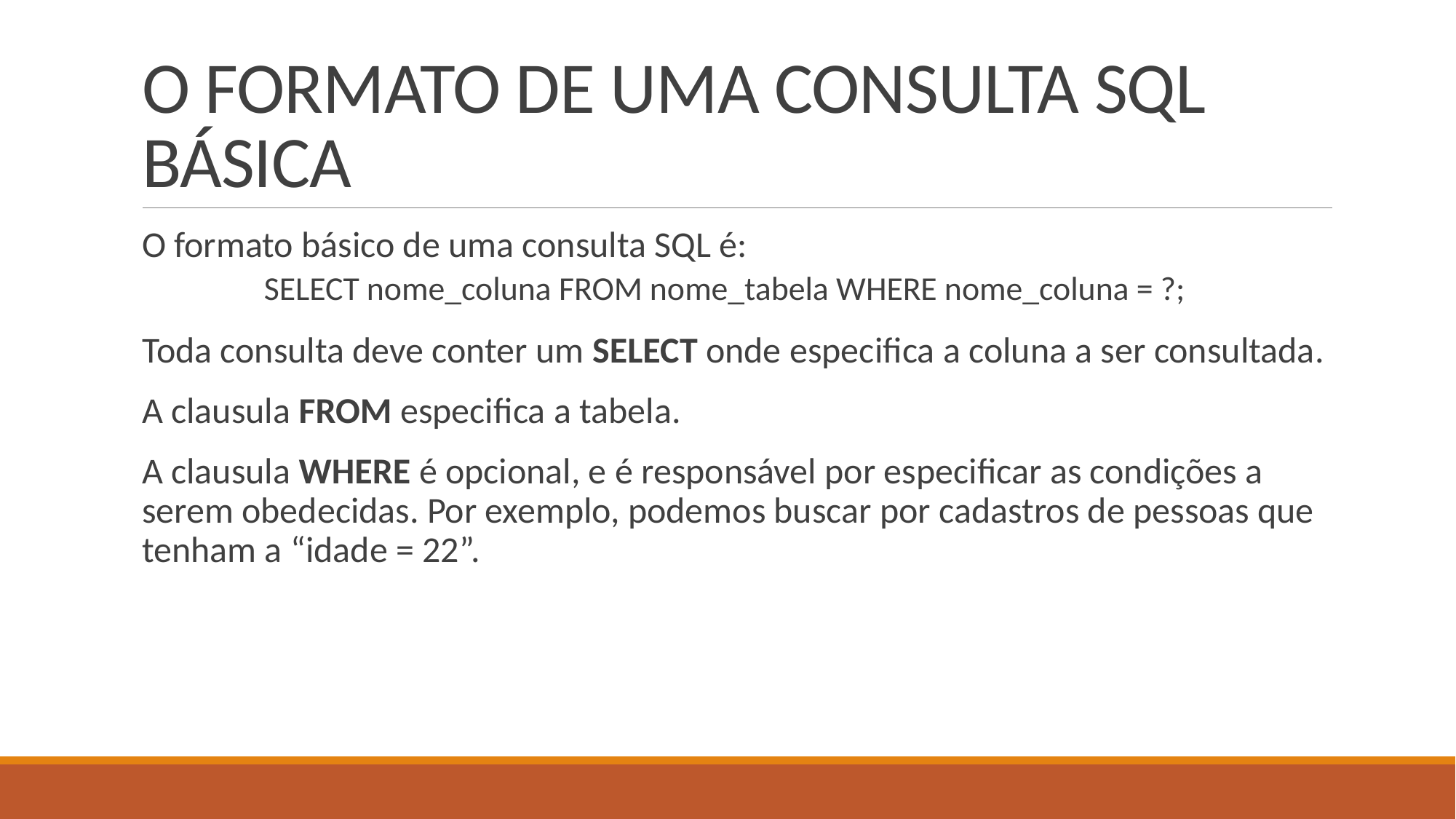

# O FORMATO DE UMA CONSULTA SQL BÁSICA
O formato básico de uma consulta SQL é:
	SELECT nome_coluna FROM nome_tabela WHERE nome_coluna = ?;
Toda consulta deve conter um SELECT onde especifica a coluna a ser consultada.
A clausula FROM especifica a tabela.
A clausula WHERE é opcional, e é responsável por especificar as condições a serem obedecidas. Por exemplo, podemos buscar por cadastros de pessoas que tenham a “idade = 22”.